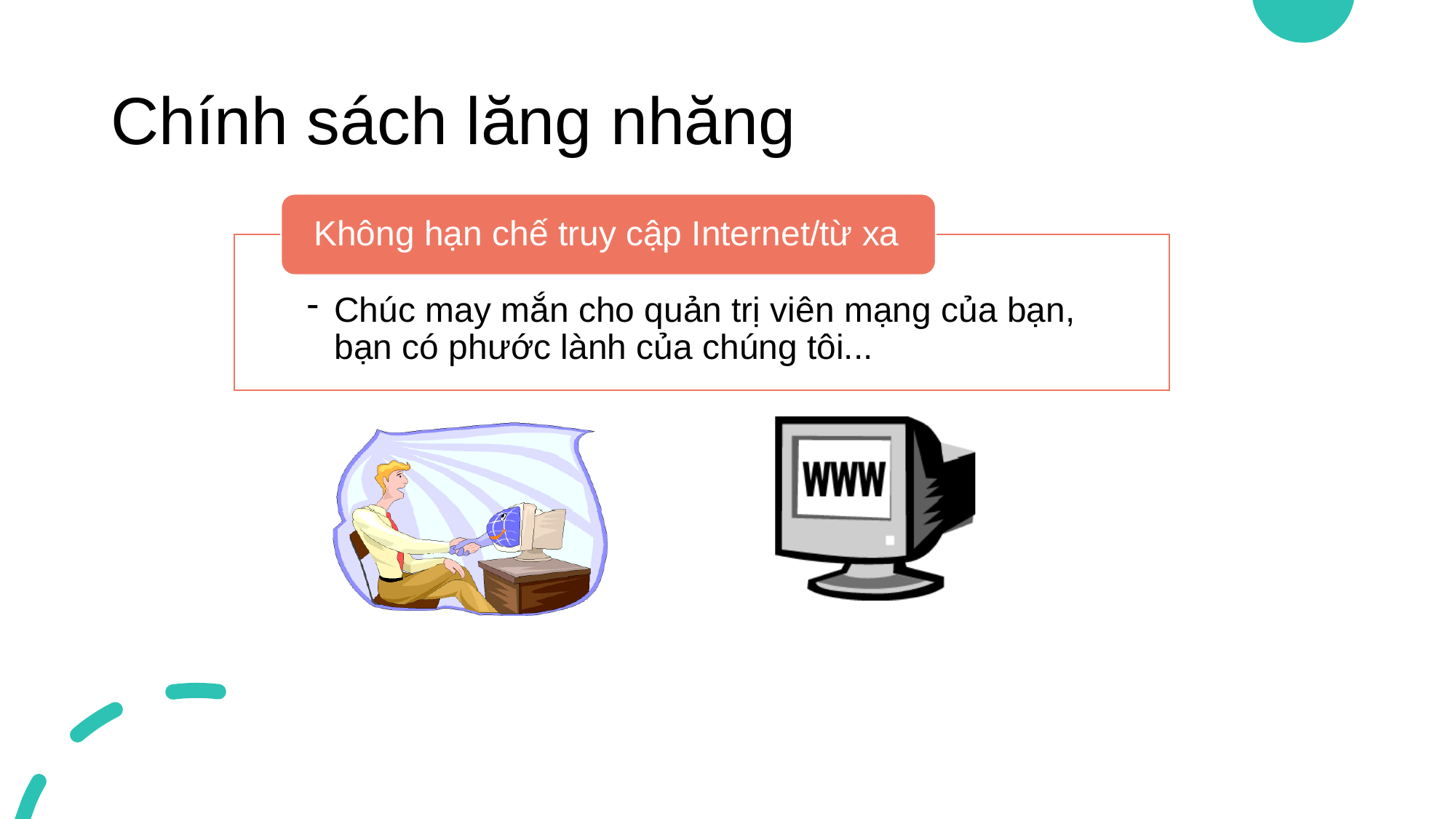

# Chính sách lăng nhăng
Chúc may mắn cho quản trị viên mạng của bạn, bạn có phước lành của chúng tôi...
Không hạn chế truy cập Internet/từ xa